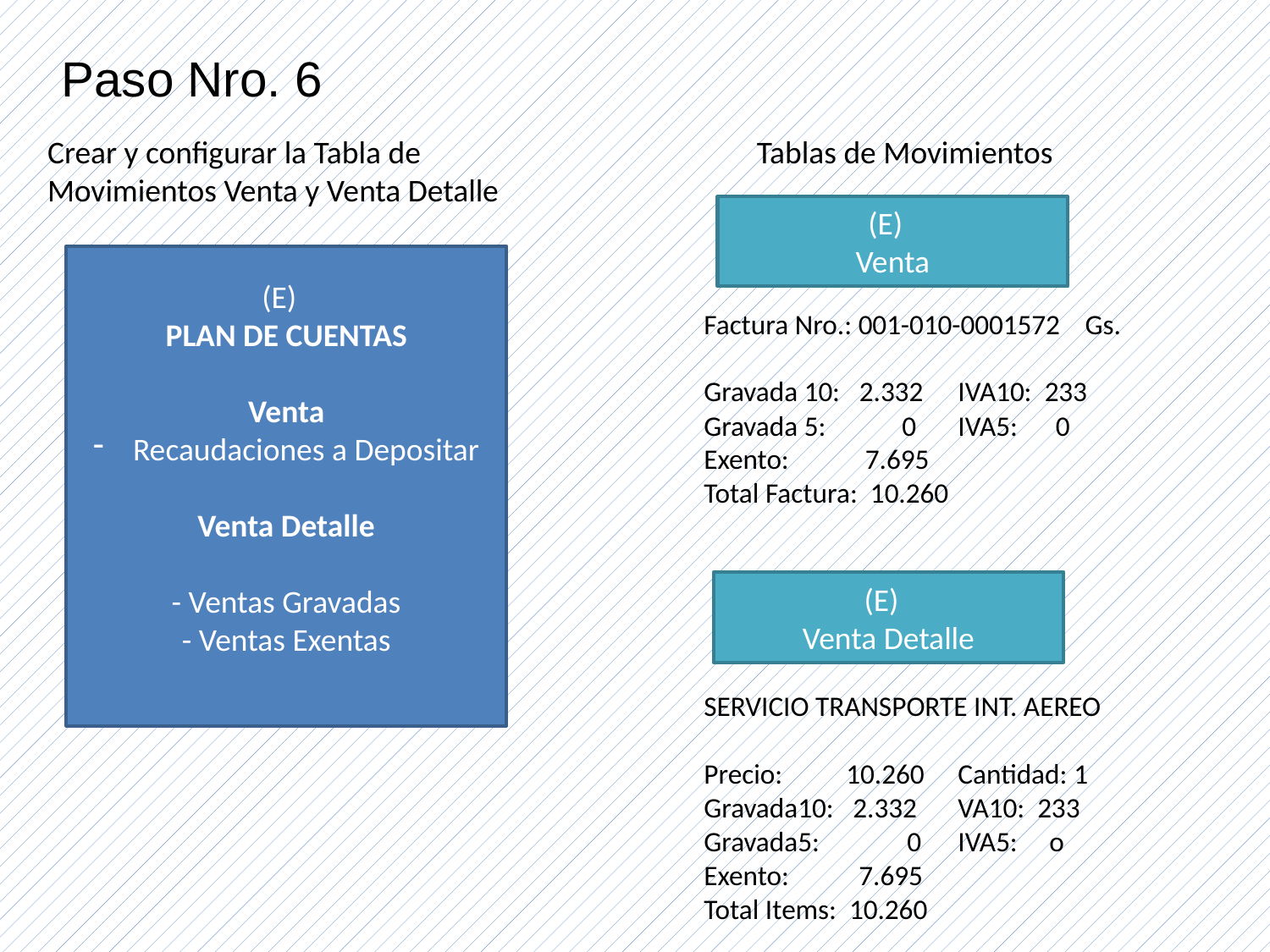

Paso Nro. 6
Crear y configurar la Tabla de Movimientos Venta y Venta Detalle
Tablas de Movimientos
(E)
Venta
(E)
PLAN DE CUENTAS

Venta
Recaudaciones a Depositar

Venta Detalle

- Ventas Gravadas
- Ventas Exentas

Factura Nro.: 001-010-0001572    Gs.
Gravada 10:   2.332	IVA10:  233
Gravada 5:            0	IVA5:      0
Exento:            7.695
Total Factura:  10.260
(E)
Venta Detalle
SERVICIO TRANSPORTE INT. AEREO

Precio:          10.260	Cantidad: 1
Gravada10:   2.332	VA10:  233
Gravada5:	            0	IVA5:     o
Exento:           7.695
Total Items:  10.260